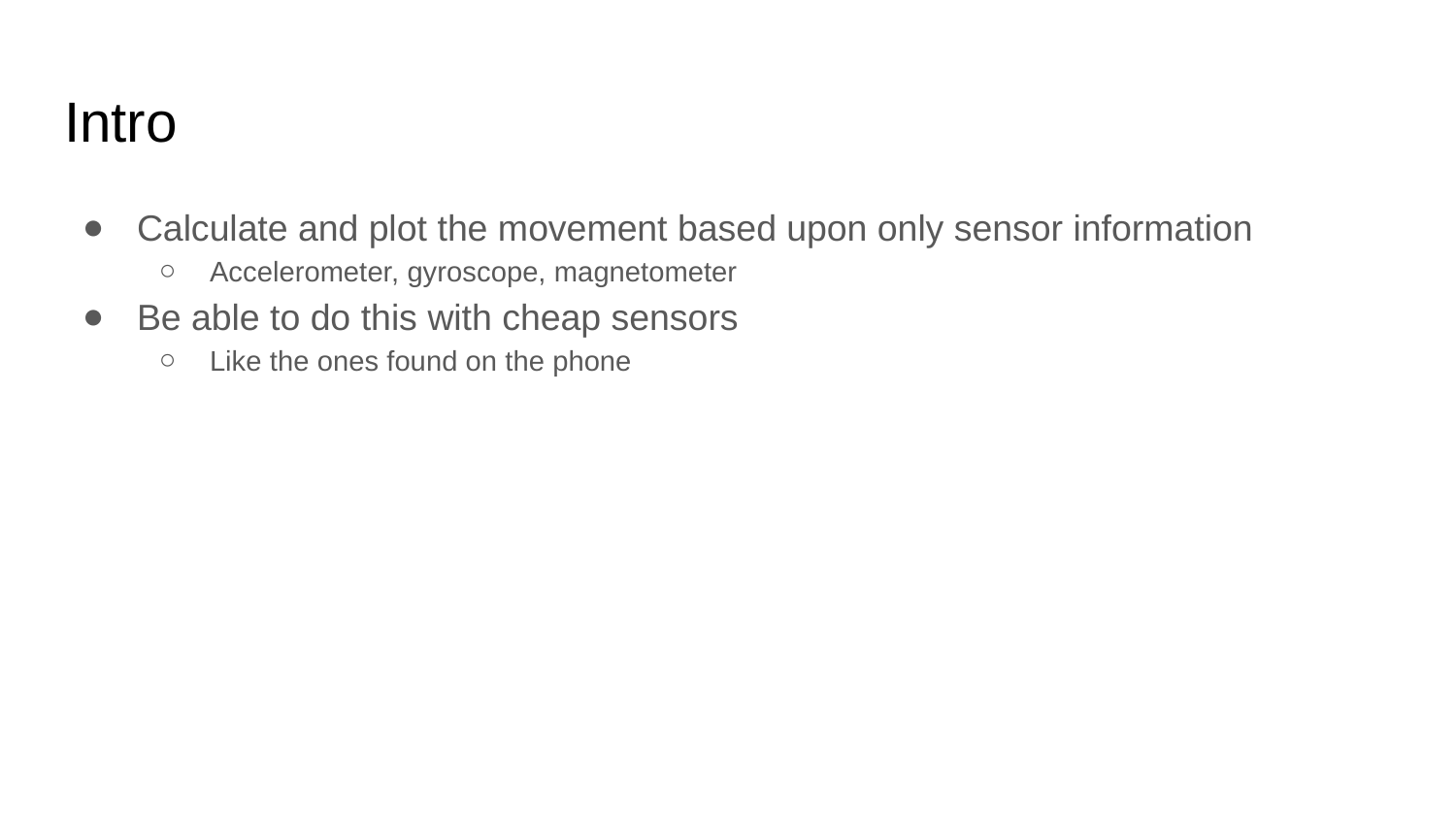

# Intro
Calculate and plot the movement based upon only sensor information
Accelerometer, gyroscope, magnetometer
Be able to do this with cheap sensors
Like the ones found on the phone